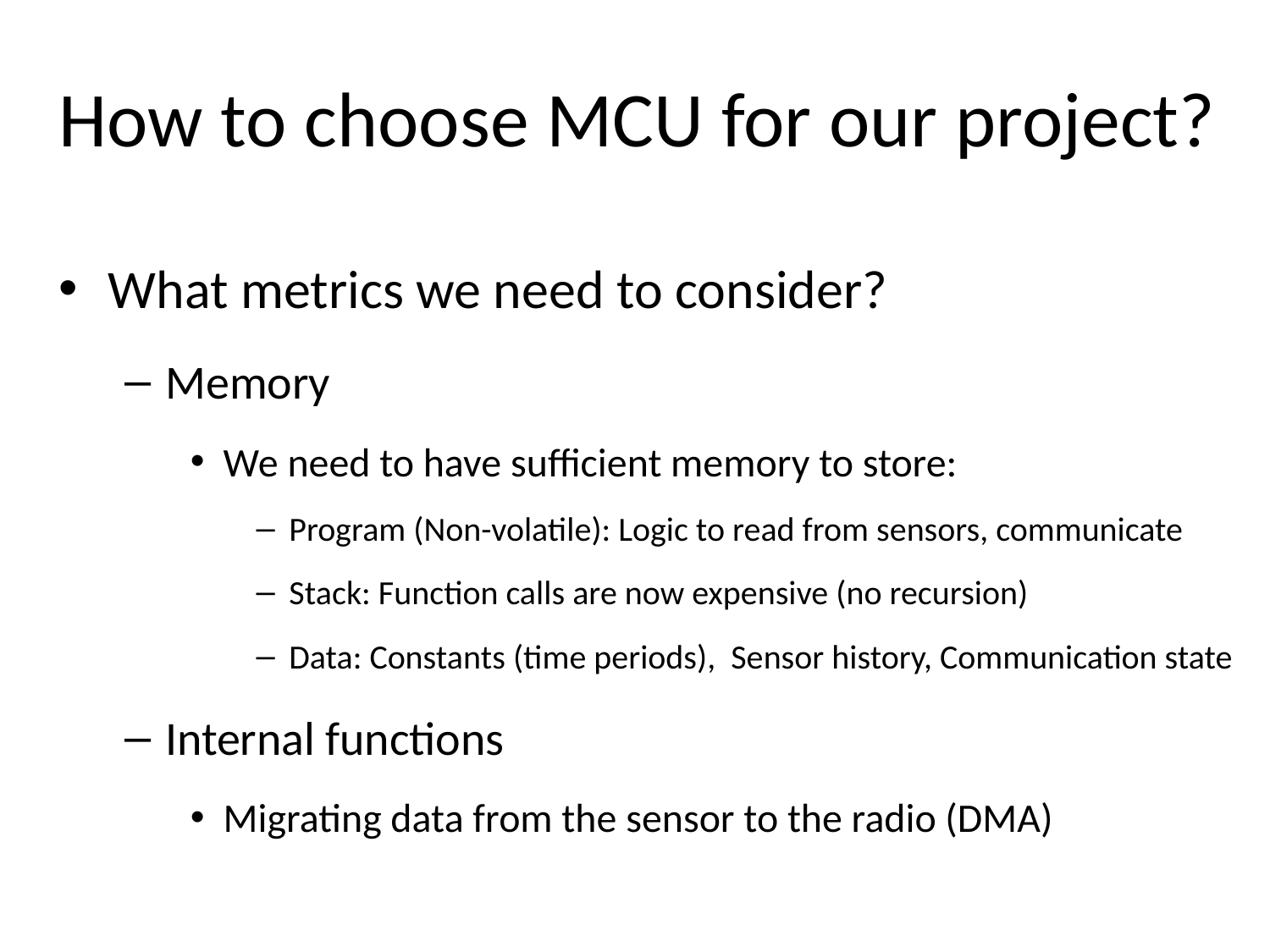

# How to choose MCU for our project?
What metrics we need to consider?
Memory
We need to have sufficient memory to store:
Program (Non-volatile): Logic to read from sensors, communicate
Stack: Function calls are now expensive (no recursion)
Data: Constants (time periods),  Sensor history, Communication state
Internal functions
Migrating data from the sensor to the radio (DMA)